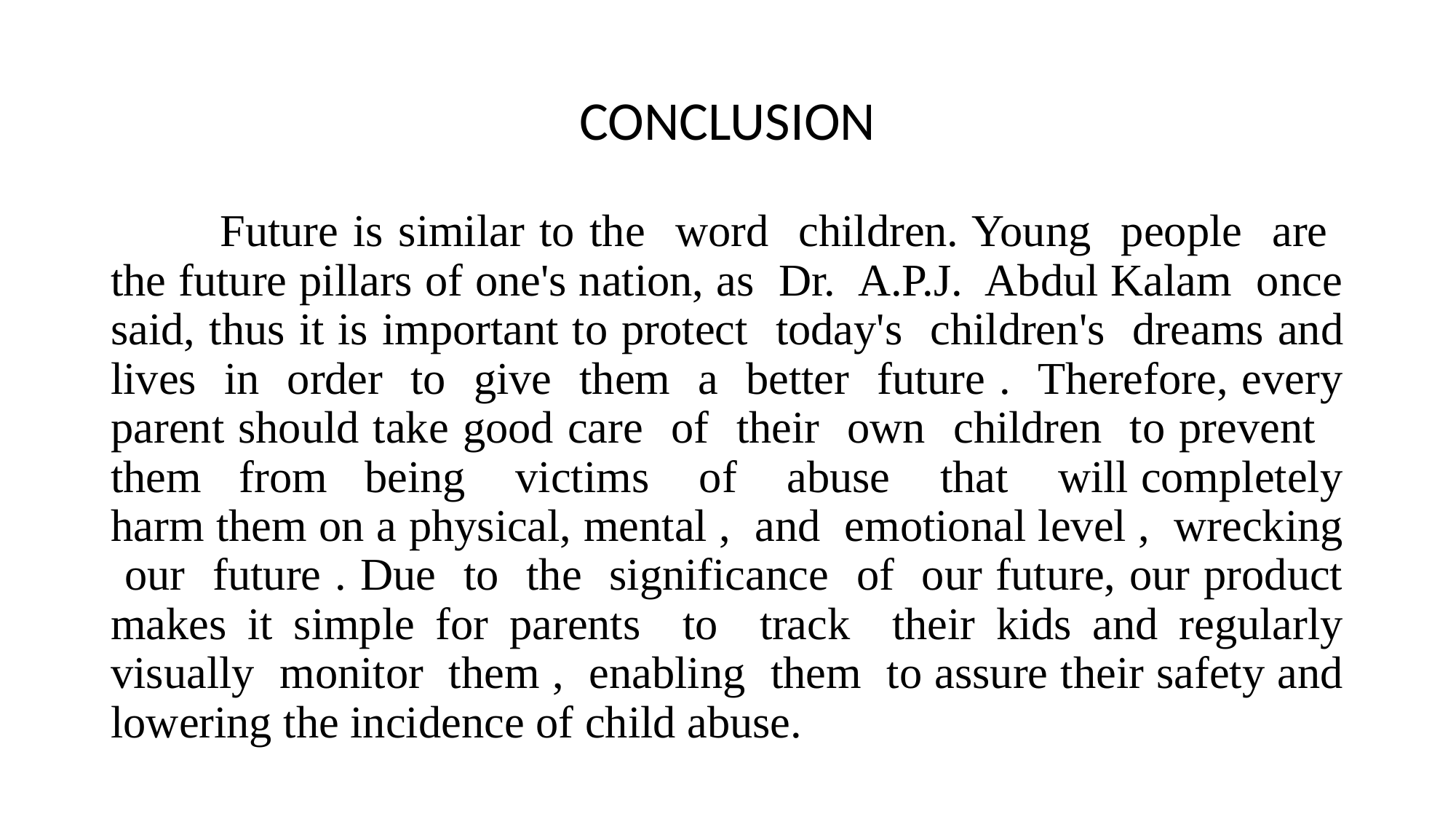

# CONCLUSION
	Future is similar to the  word  children. Young  people  are  the future pillars of one's nation, as  Dr.  A.P.J.  Abdul Kalam  once said, thus it is important to protect  today's  children's  dreams and lives  in  order  to  give  them  a  better  future .  Therefore, every parent should take good care  of  their  own  children  to prevent   them   from   being    victims    of    abuse    that    will completely harm them on a physical, mental ,  and  emotional level ,  wrecking  our  future . Due  to  the  significance  of  our future, our product makes it simple for parents  to  track  their kids and regularly visually  monitor  them ,  enabling  them  to assure their safety and lowering the incidence of child abuse.